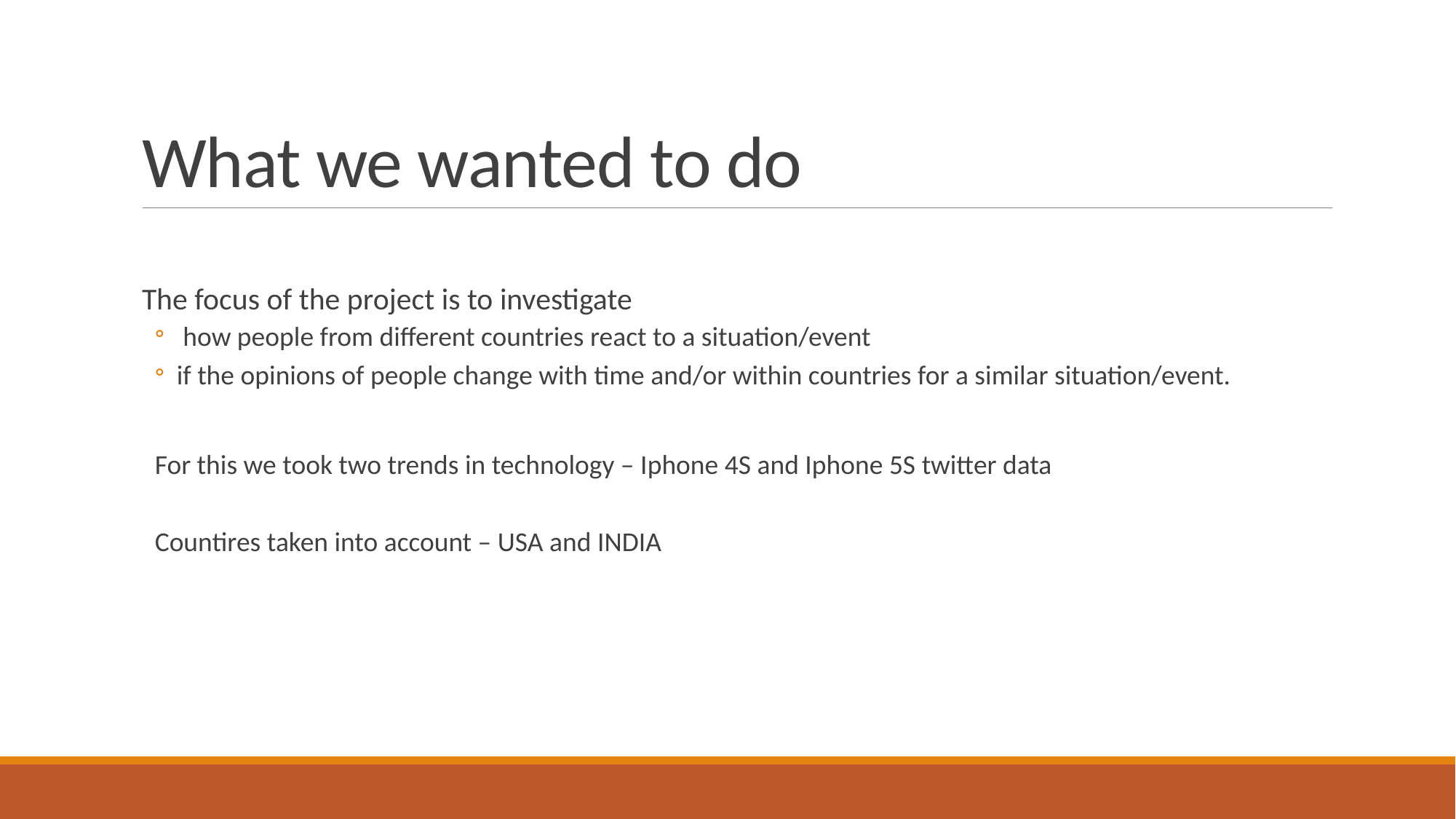

# What we wanted to do

The focus of the project is to investigate
 how people from different countries react to a situation/event
if the opinions of people change with time and/or within countries for a similar situation/event.

For this we took two trends in technology – Iphone 4S and Iphone 5S twitter data

Countires taken into account – USA and INDIA